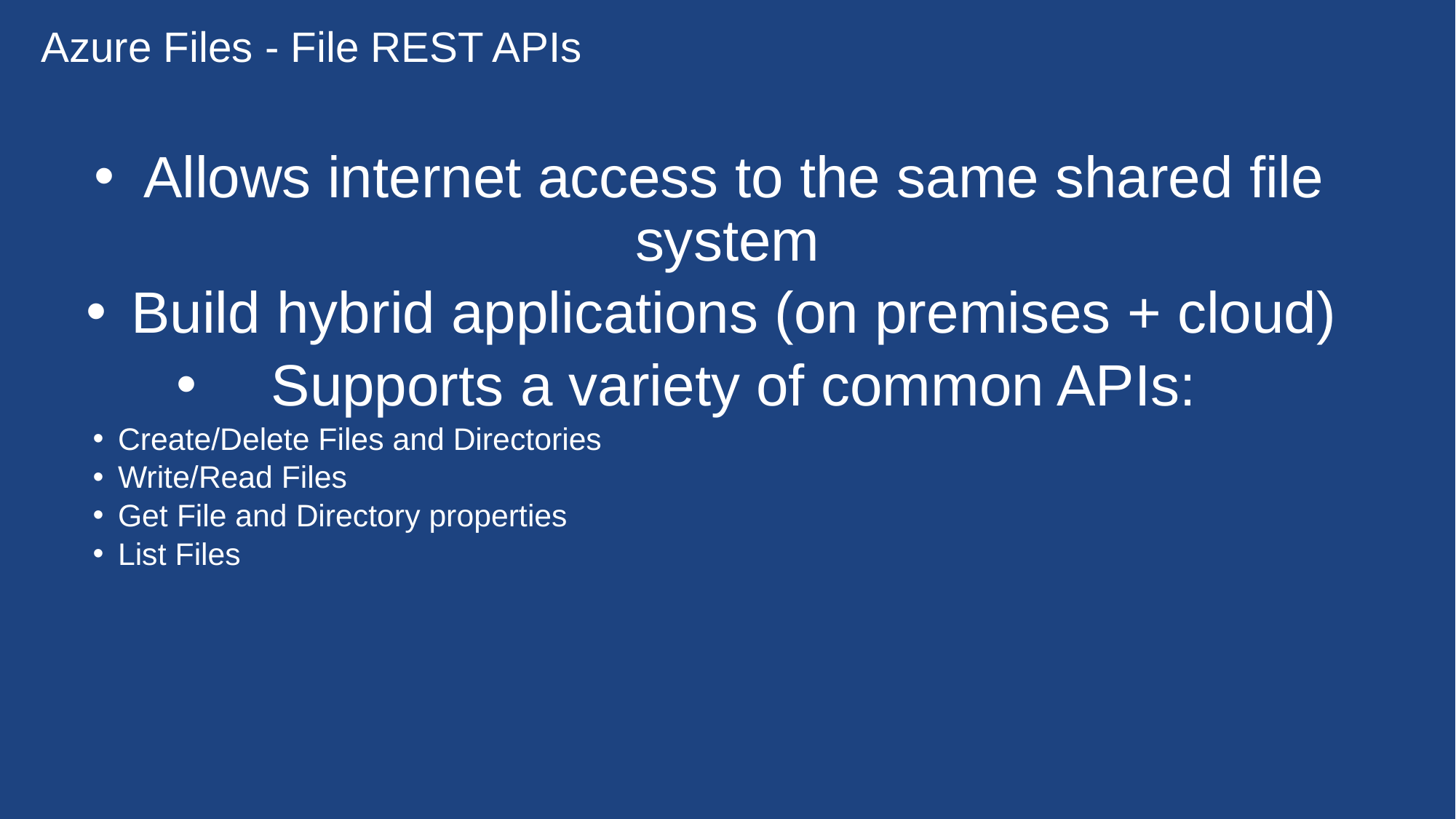

# Azure Files - File REST APIs
Allows internet access to the same shared file system
Build hybrid applications (on premises + cloud)
Supports a variety of common APIs:
Create/Delete Files and Directories
Write/Read Files
Get File and Directory properties
List Files